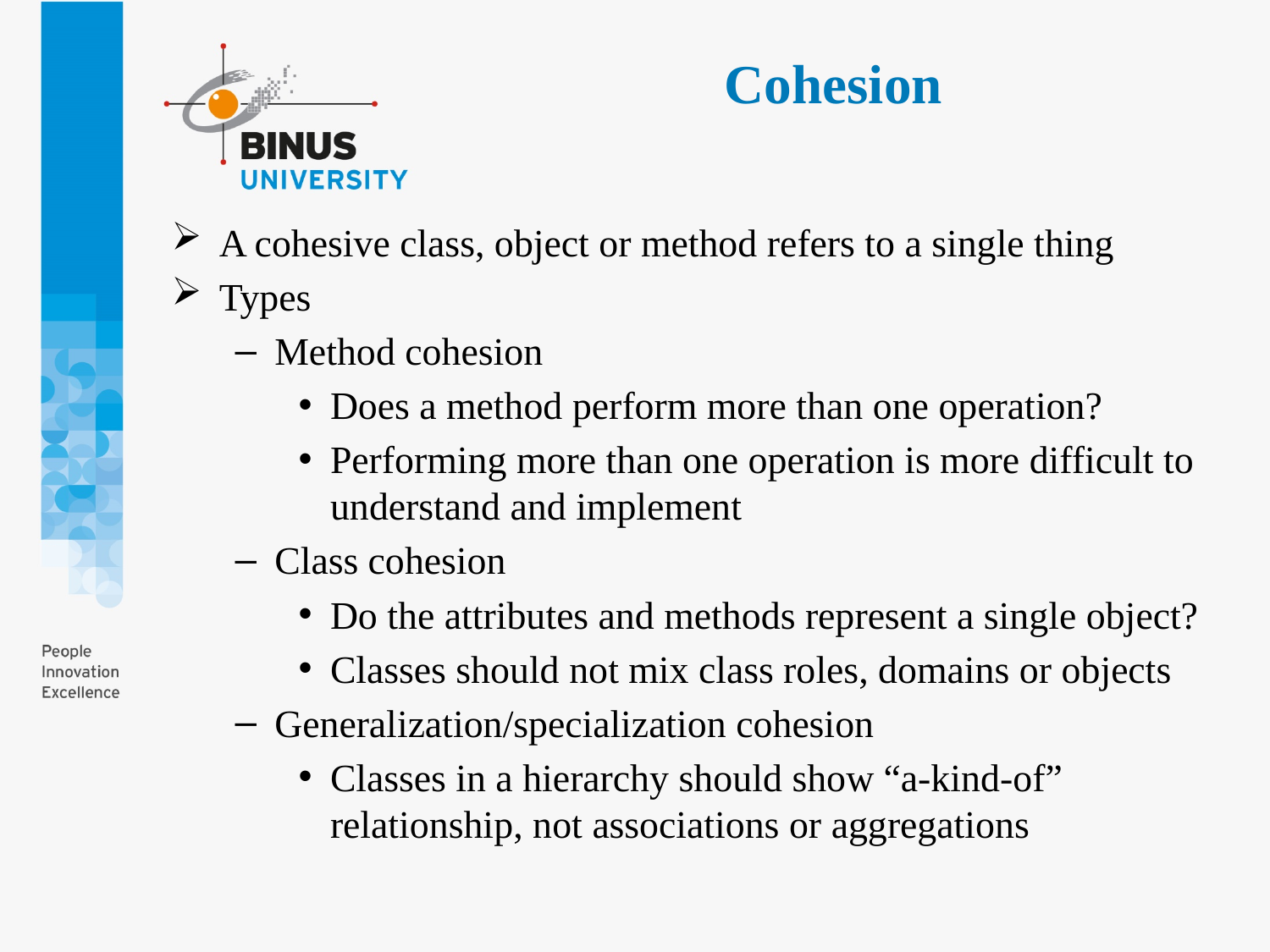

# Cohesion
A cohesive class, object or method refers to a single thing
Types
Method cohesion
Does a method perform more than one operation?
Performing more than one operation is more difficult to understand and implement
Class cohesion
Do the attributes and methods represent a single object?
Classes should not mix class roles, domains or objects
Generalization/specialization cohesion
Classes in a hierarchy should show “a-kind-of” relationship, not associations or aggregations